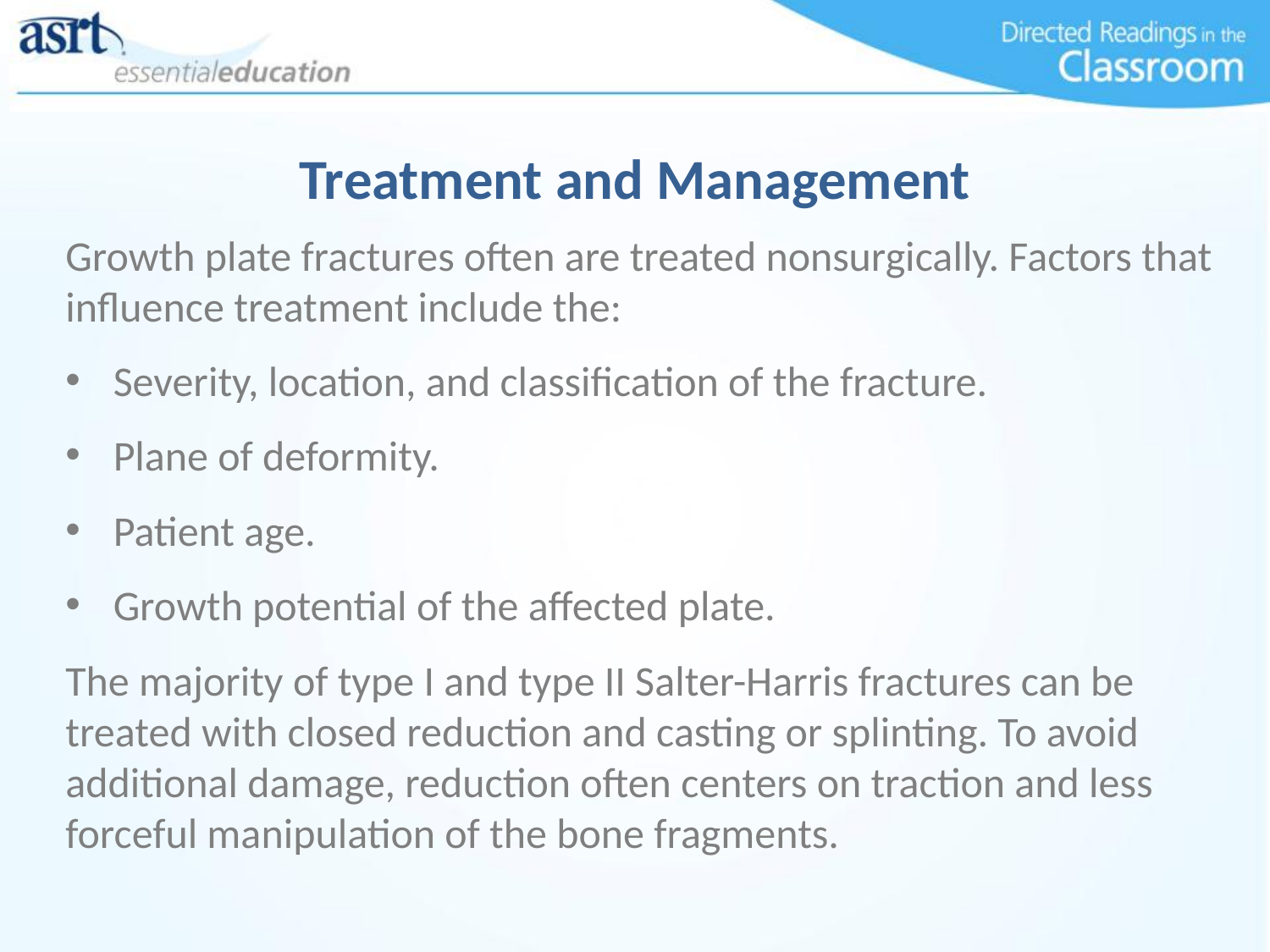

# Treatment and Management
Growth plate fractures often are treated nonsurgically. Factors that influence treatment include the:
Severity, location, and classification of the fracture.
Plane of deformity.
Patient age.
Growth potential of the affected plate.
The majority of type I and type II Salter-Harris fractures can be treated with closed reduction and casting or splinting. To avoid additional damage, reduction often centers on traction and less forceful manipulation of the bone fragments.